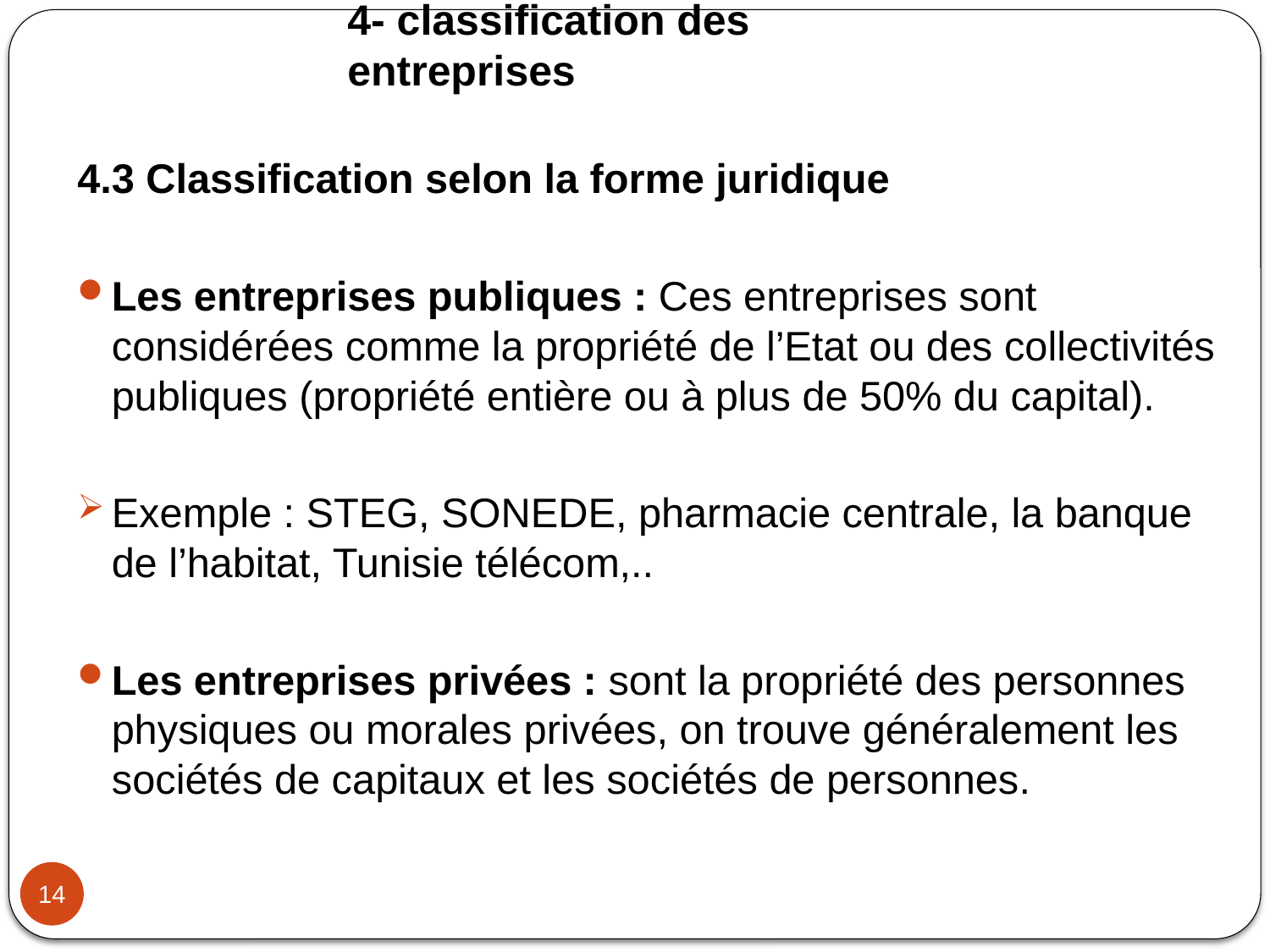

# 4- classification des entreprises
4.3 Classification selon la forme juridique

Les entreprises publiques : Ces entreprises sont considérées comme la propriété de l’Etat ou des collectivités publiques (propriété entière ou à plus de 50% du capital).

Exemple : STEG, SONEDE, pharmacie centrale, la banque de l’habitat, Tunisie télécom,..

Les entreprises privées : sont la propriété des personnes physiques ou morales privées, on trouve généralement les sociétés de capitaux et les sociétés de personnes.

14